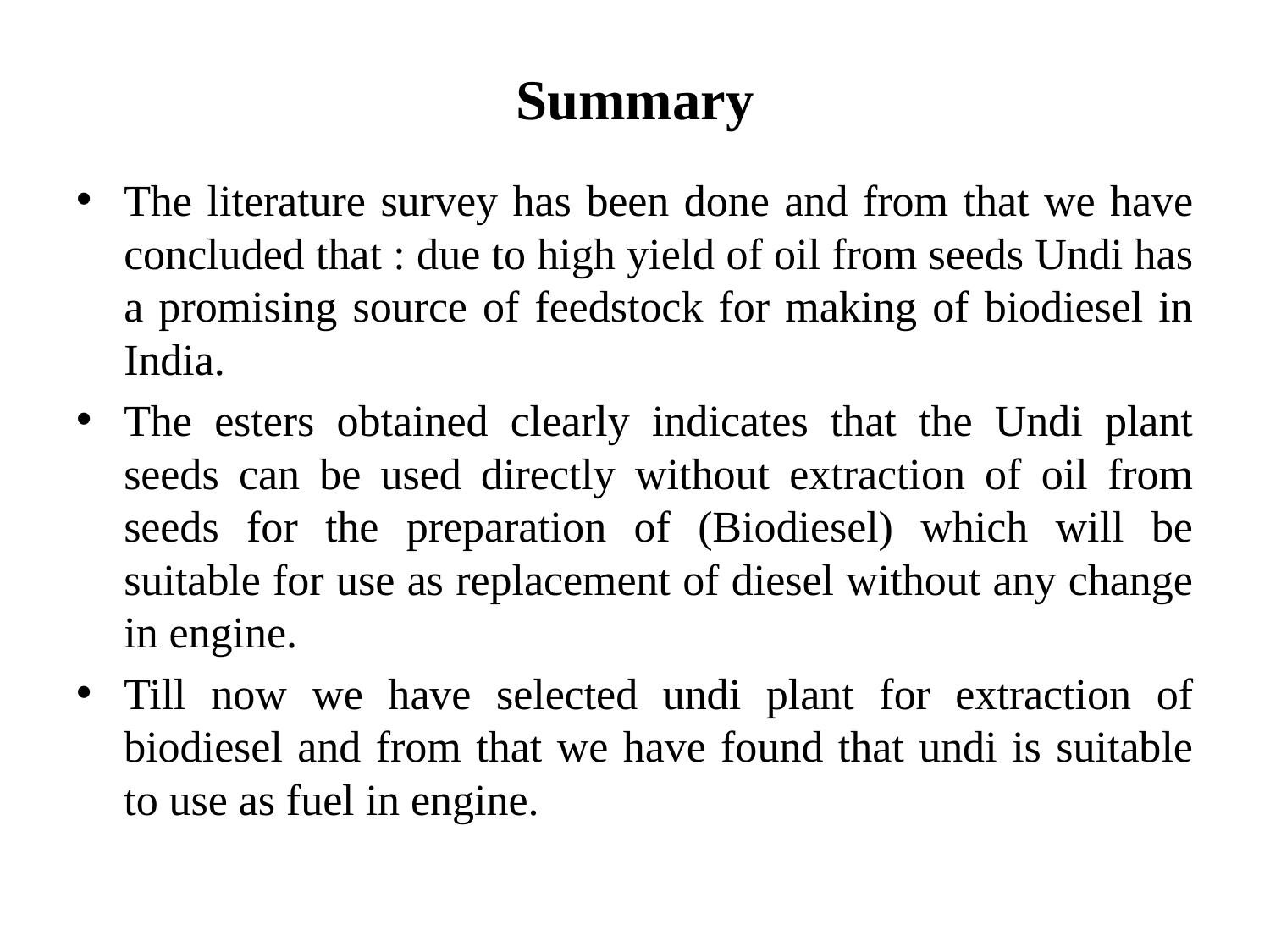

# Summary
The literature survey has been done and from that we have concluded that : due to high yield of oil from seeds Undi has a promising source of feedstock for making of biodiesel in India.
The esters obtained clearly indicates that the Undi plant seeds can be used directly without extraction of oil from seeds for the preparation of (Biodiesel) which will be suitable for use as replacement of diesel without any change in engine.
Till now we have selected undi plant for extraction of biodiesel and from that we have found that undi is suitable to use as fuel in engine.